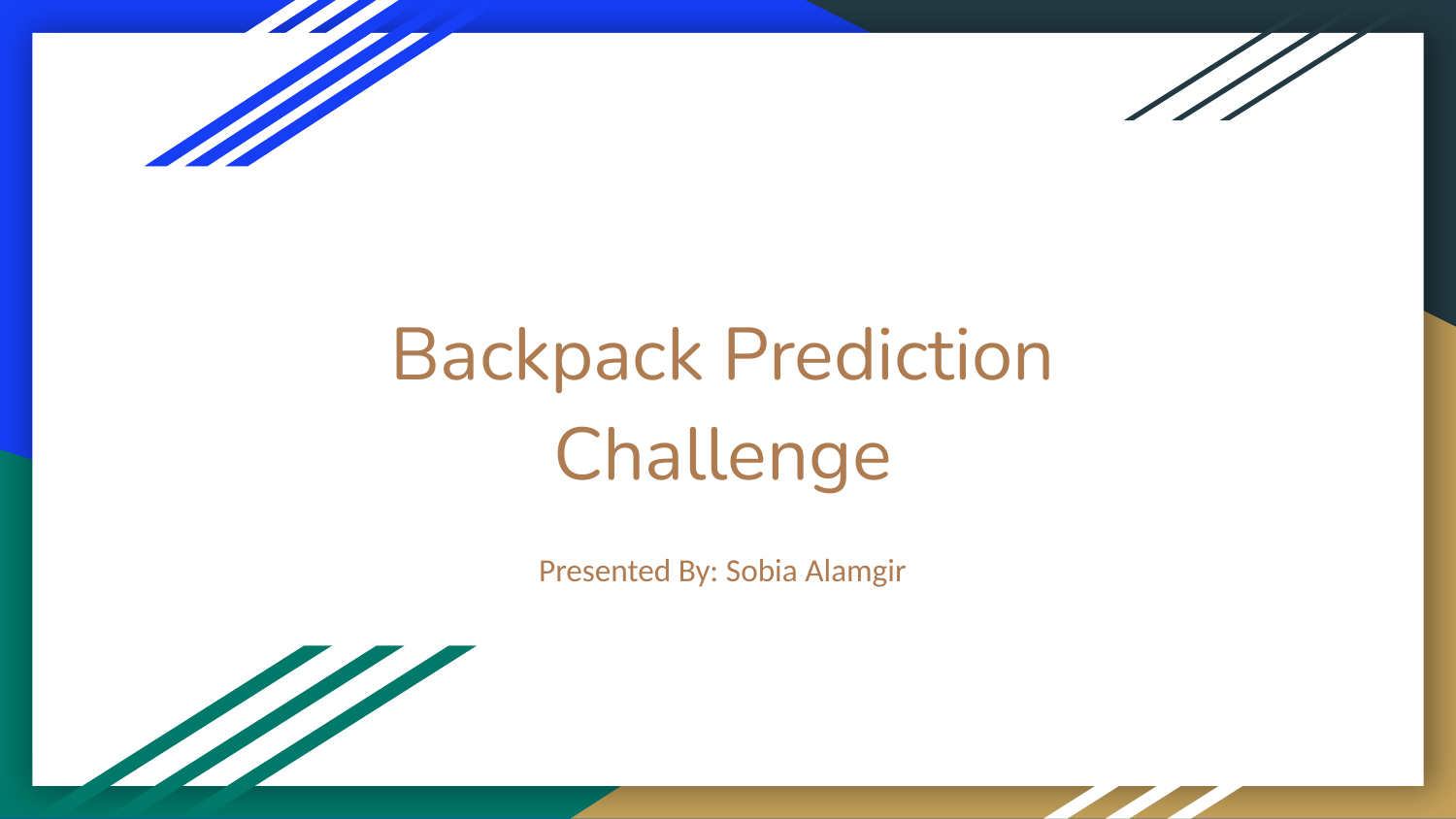

# Backpack Prediction Challenge
Presented By: Sobia Alamgir